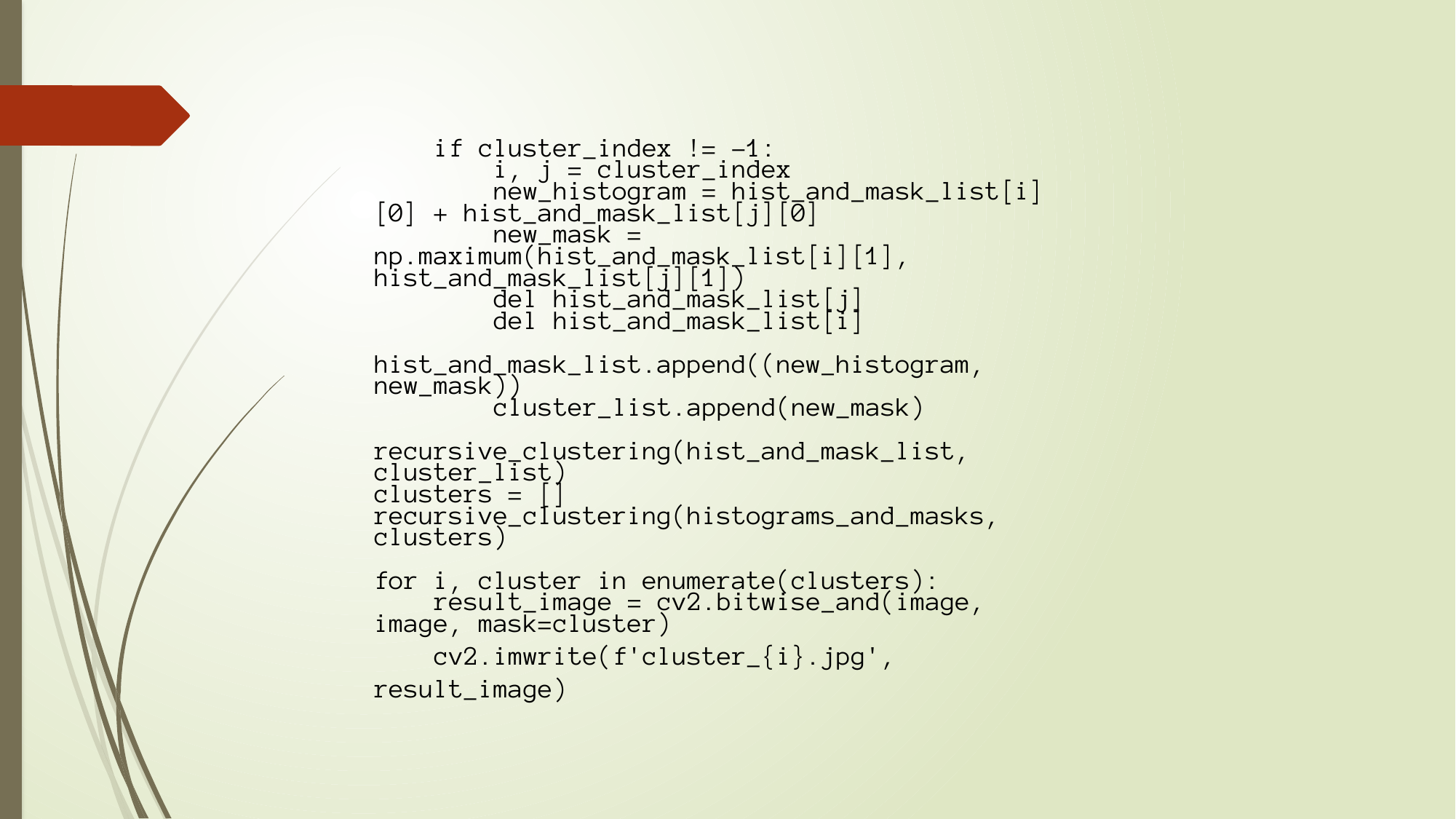

if cluster_index != -1:
        i, j = cluster_index
        new_histogram = hist_and_mask_list[i][0] + hist_and_mask_list[j][0]
        new_mask = np.maximum(hist_and_mask_list[i][1], hist_and_mask_list[j][1])
        del hist_and_mask_list[j]
        del hist_and_mask_list[i]
        hist_and_mask_list.append((new_histogram, new_mask))
        cluster_list.append(new_mask)
        recursive_clustering(hist_and_mask_list, cluster_list)
clusters = []
recursive_clustering(histograms_and_masks, clusters)

for i, cluster in enumerate(clusters):
    result_image = cv2.bitwise_and(image, image, mask=cluster)
    cv2.imwrite(f'cluster_{i}.jpg', result_image)